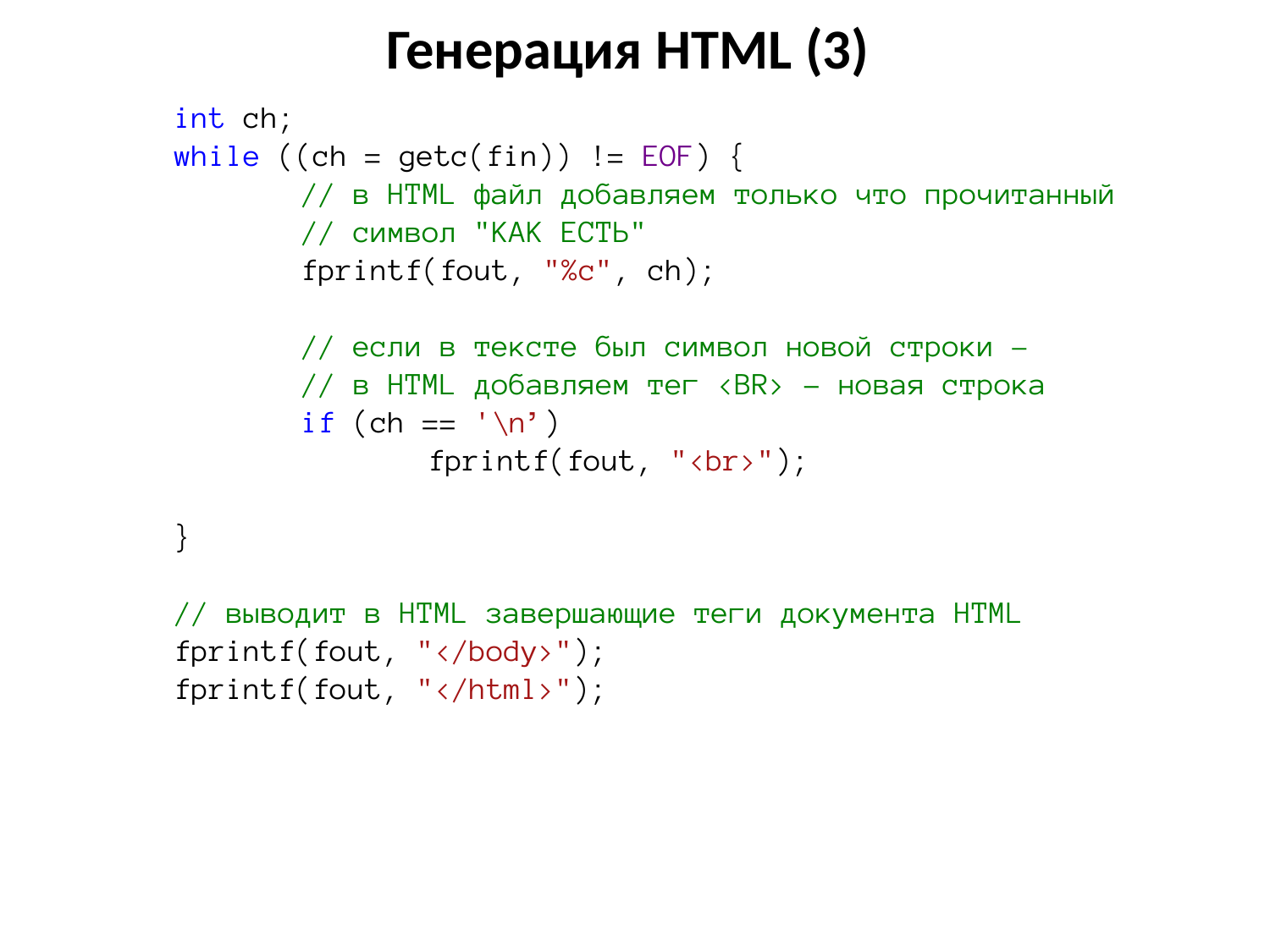

# Генерация HTML (3)
	int ch;
	while ((ch = getc(fin)) != EOF) {
		// в HTML файл добавляем только что прочитанный
		// символ "КАК ЕСТЬ"
		fprintf(fout, "%c", ch);

		// если в тексте был символ новой строки –
		// в HTML добавляем тег <BR> - новая строка
		if (ch == '\n’)
			fprintf(fout, "<br>");

	}

	// выводит в HTML завершающие теги документа HTML
	fprintf(fout, "</body>");
	fprintf(fout, "</html>");